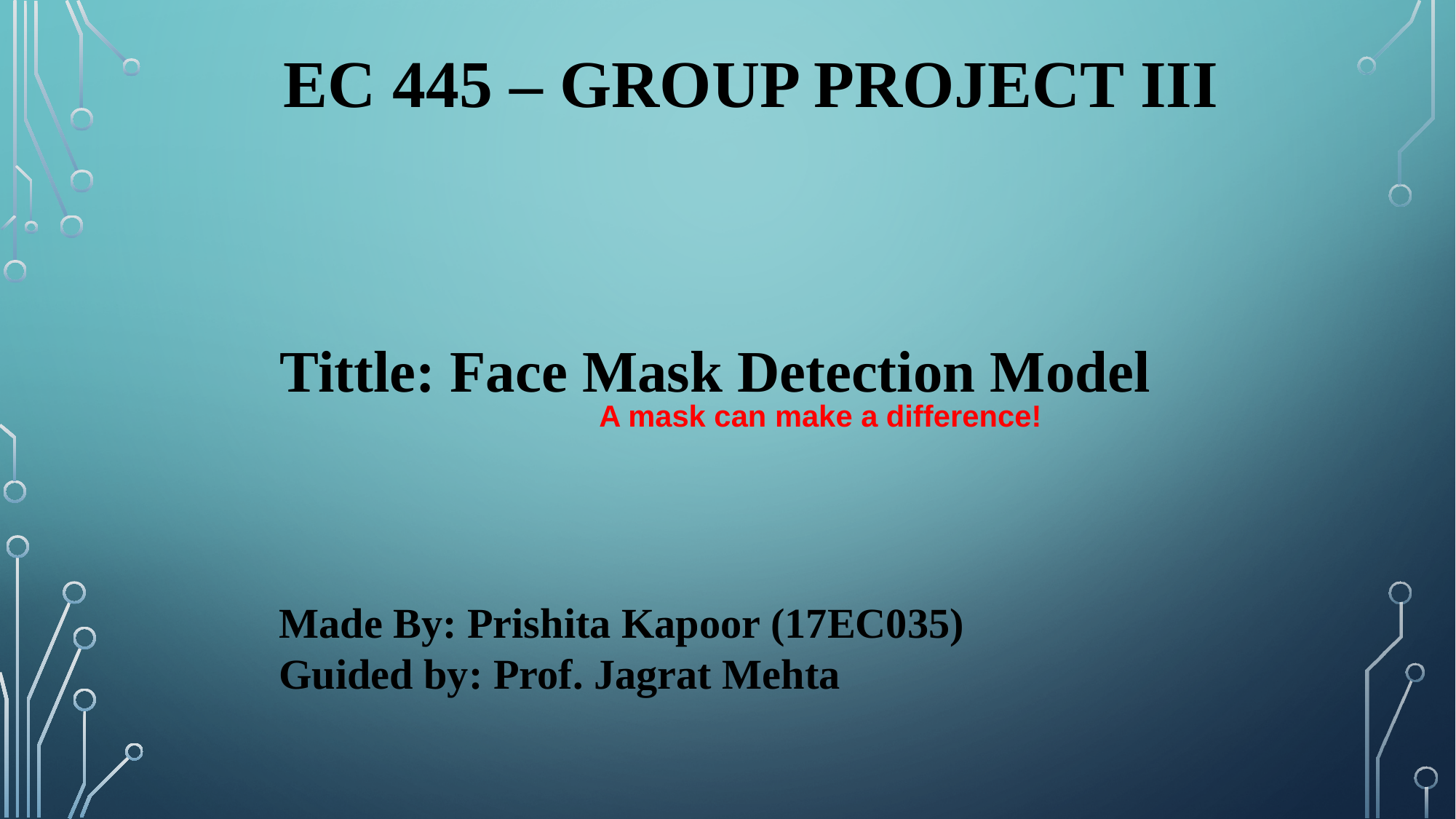

# EC 445 – Group Project III
         Tittle: Face Mask Detection Model
A mask can make a difference!
 Made By: Prishita Kapoor (17EC035)
 Guided by: Prof. Jagrat Mehta